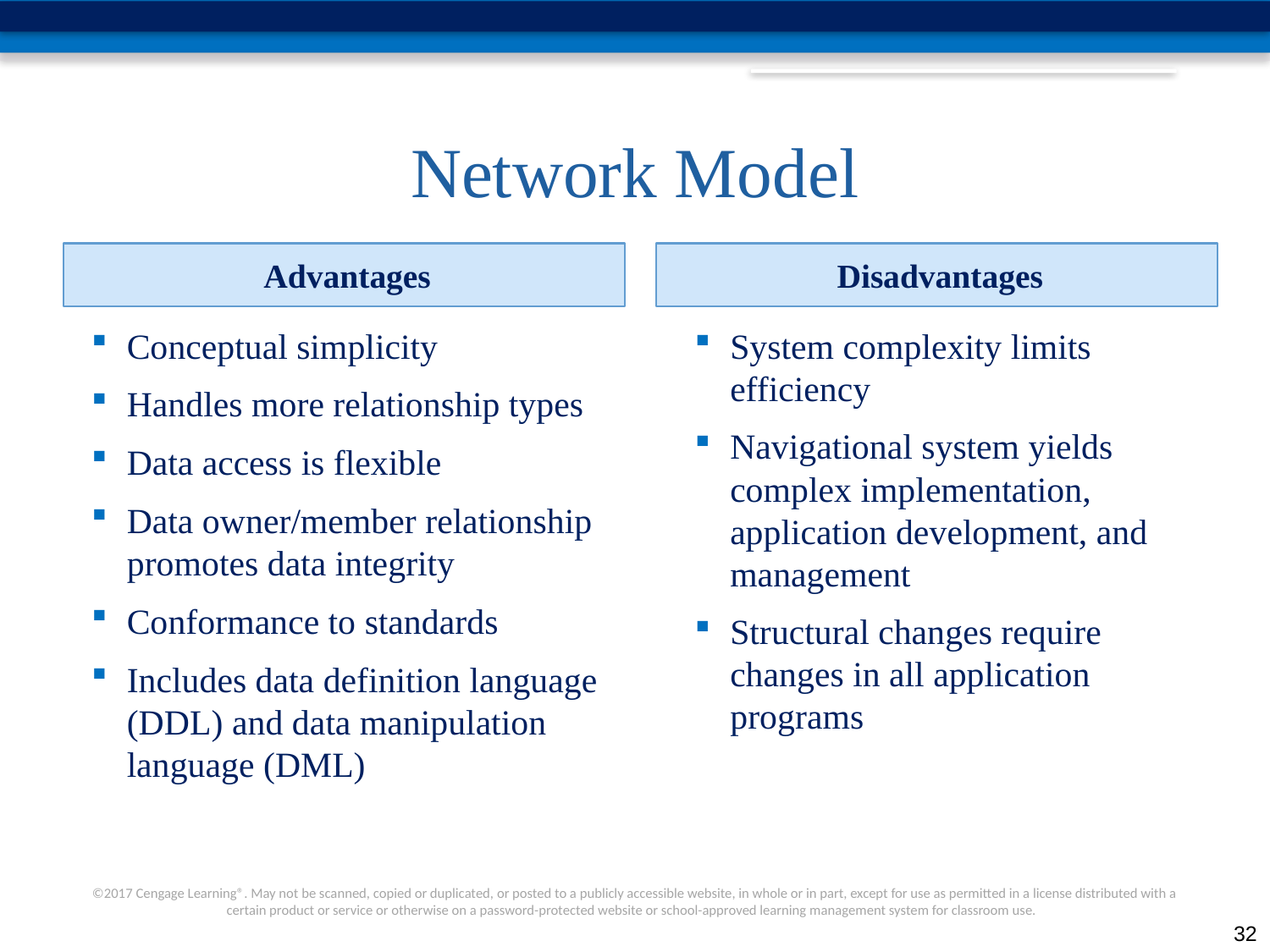

# Network Model
Advantages
Disadvantages
Conceptual simplicity
Handles more relationship types
Data access is flexible
Data owner/member relationship promotes data integrity
Conformance to standards
Includes data definition language (DDL) and data manipulation language (DML)
System complexity limits efficiency
Navigational system yields complex implementation, application development, and management
Structural changes require changes in all application programs
32